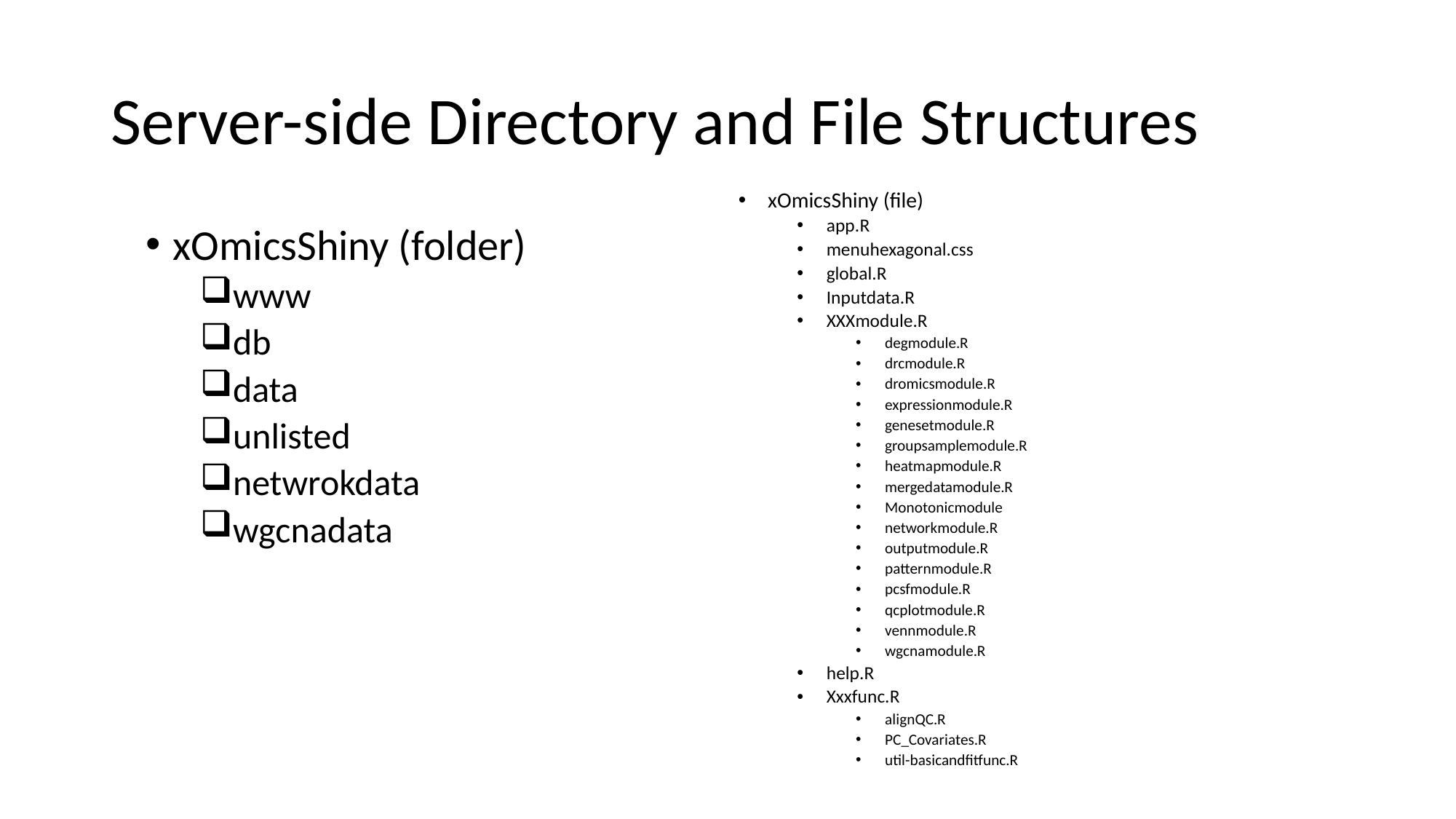

# Server-side Directory and File Structures
xOmicsShiny (file)
app.R
menuhexagonal.css
global.R
Inputdata.R
XXXmodule.R
degmodule.R
drcmodule.R
dromicsmodule.R
expressionmodule.R
genesetmodule.R
groupsamplemodule.R
heatmapmodule.R
mergedatamodule.R
Monotonicmodule
networkmodule.R
outputmodule.R
patternmodule.R
pcsfmodule.R
qcplotmodule.R
vennmodule.R
wgcnamodule.R
help.R
Xxxfunc.R
alignQC.R
PC_Covariates.R
util-basicandfitfunc.R
xOmicsShiny (folder)
www
db
data
unlisted
netwrokdata
wgcnadata